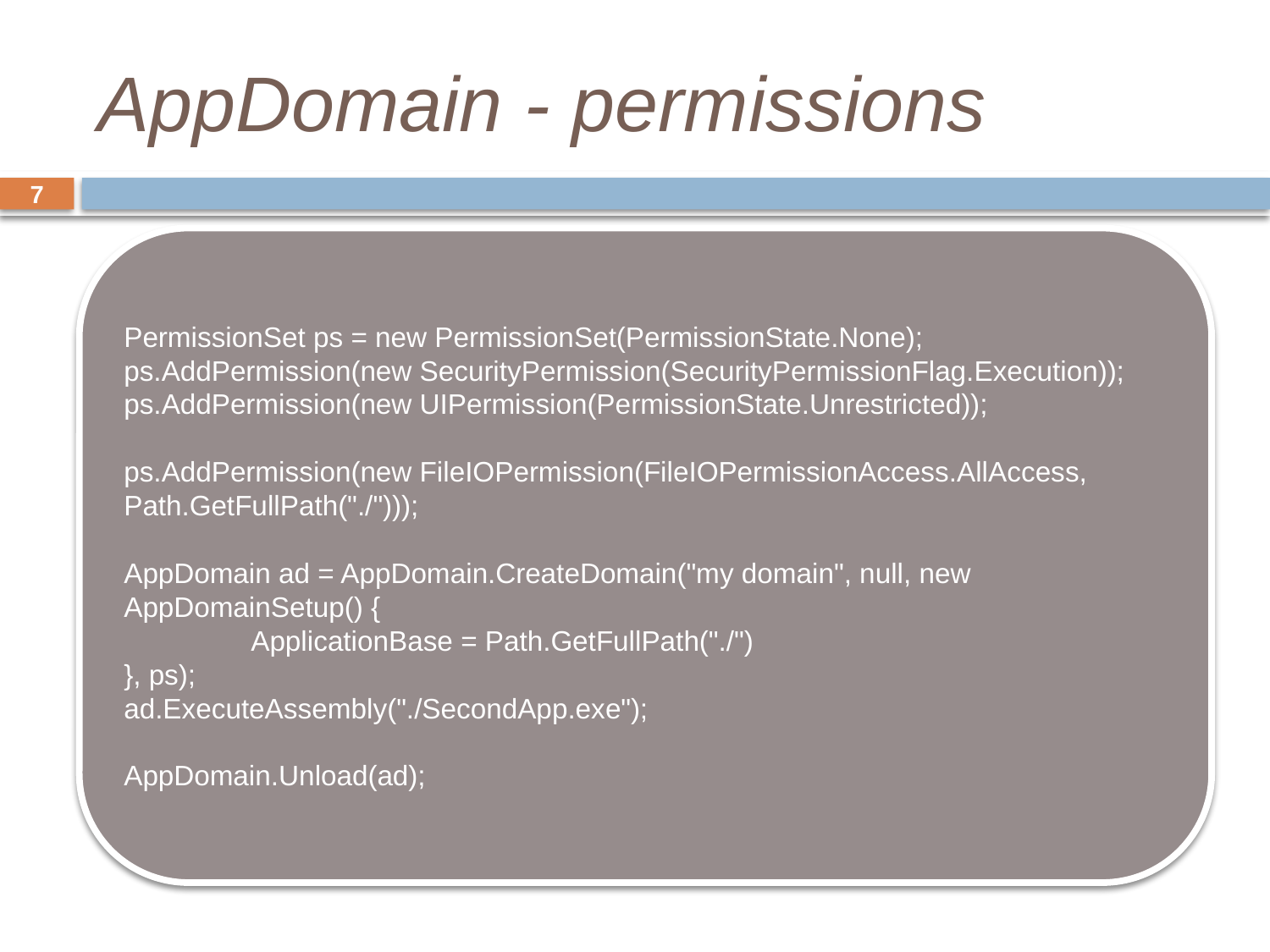

# AppDomain - permissions
7
PermissionSet ps = new PermissionSet(PermissionState.None);
ps.AddPermission(new SecurityPermission(SecurityPermissionFlag.Execution));
ps.AddPermission(new UIPermission(PermissionState.Unrestricted));

ps.AddPermission(new FileIOPermission(FileIOPermissionAccess.AllAccess, Path.GetFullPath("./")));

AppDomain ad = AppDomain.CreateDomain("my domain", null, new AppDomainSetup() {
	ApplicationBase = Path.GetFullPath("./")
}, ps);
ad.ExecuteAssembly("./SecondApp.exe");

AppDomain.Unload(ad);